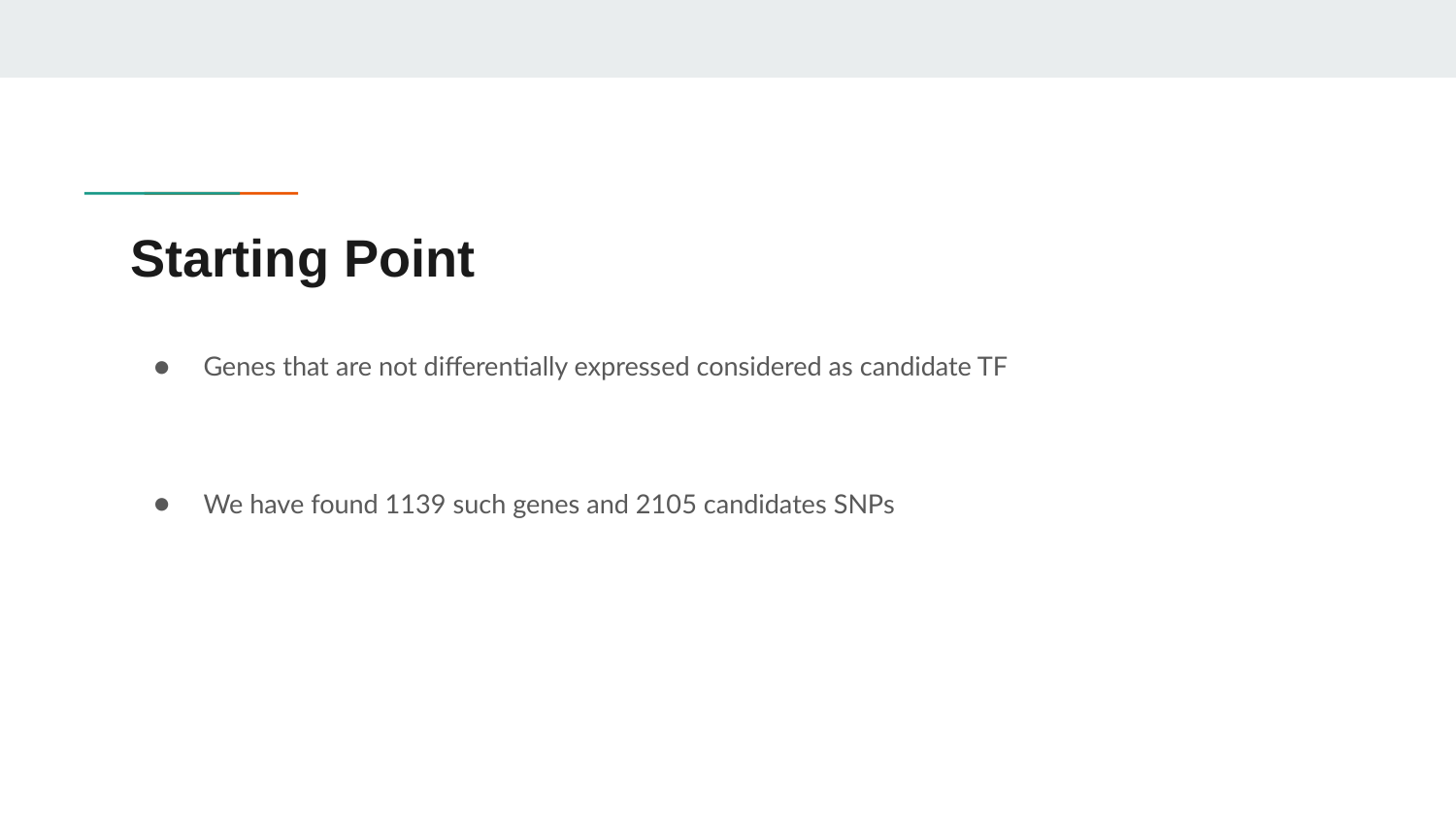

# Starting Point
Genes that are not differentially expressed considered as candidate TF

We have found 1139 such genes and 2105 candidates SNPs